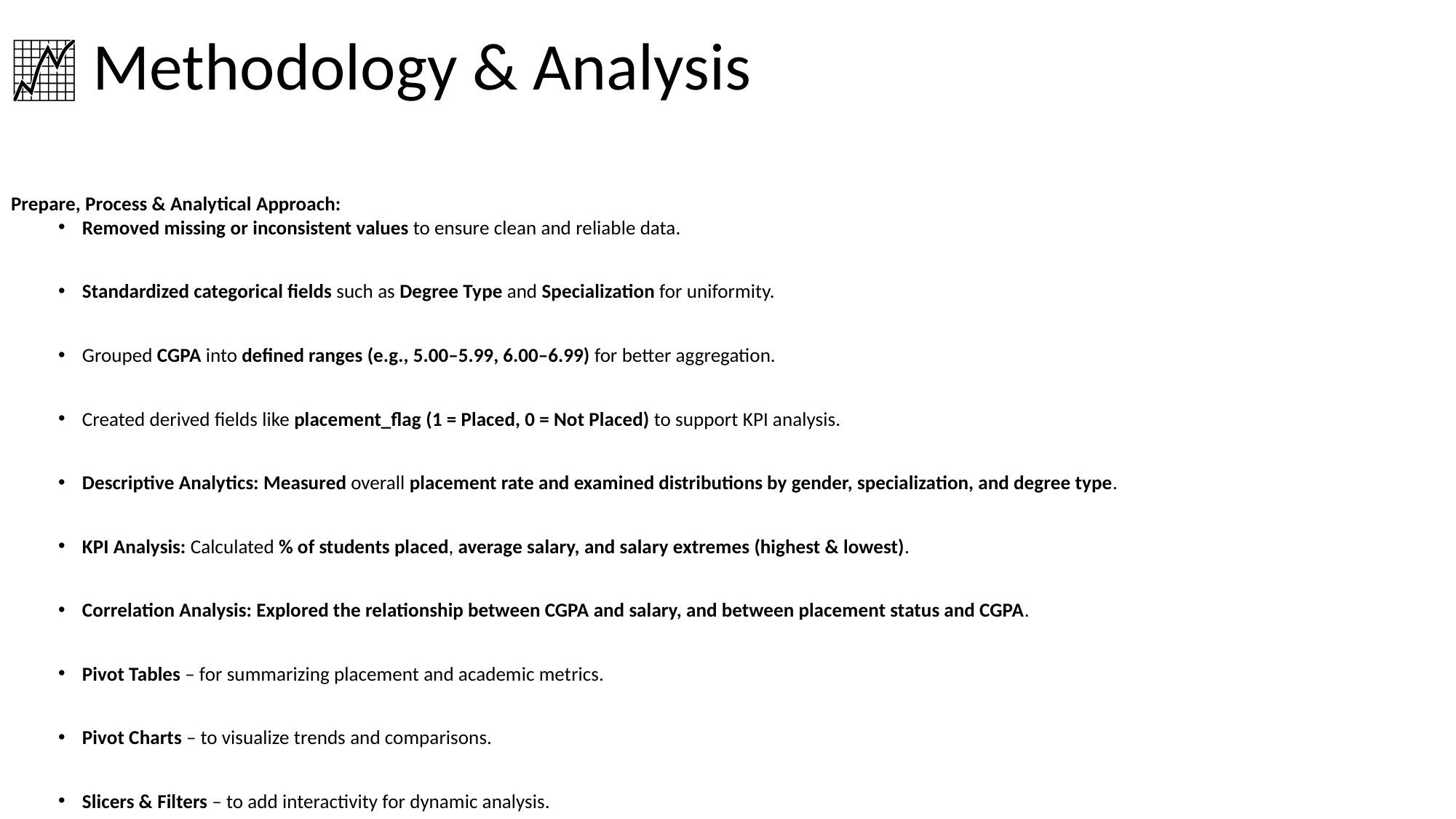

# 📈 Methodology & Analysis
Prepare, Process & Analytical Approach:
Removed missing or inconsistent values to ensure clean and reliable data.

Standardized categorical fields such as Degree Type and Specialization for uniformity.

Grouped CGPA into defined ranges (e.g., 5.00–5.99, 6.00–6.99) for better aggregation.

Created derived fields like placement_flag (1 = Placed, 0 = Not Placed) to support KPI analysis.

Descriptive Analytics: Measured overall placement rate and examined distributions by gender, specialization, and degree type.

KPI Analysis: Calculated % of students placed, average salary, and salary extremes (highest & lowest).

Correlation Analysis: Explored the relationship between CGPA and salary, and between placement status and CGPA.

Pivot Tables – for summarizing placement and academic metrics.

Pivot Charts – to visualize trends and comparisons.

Slicers & Filters – to add interactivity for dynamic analysis.